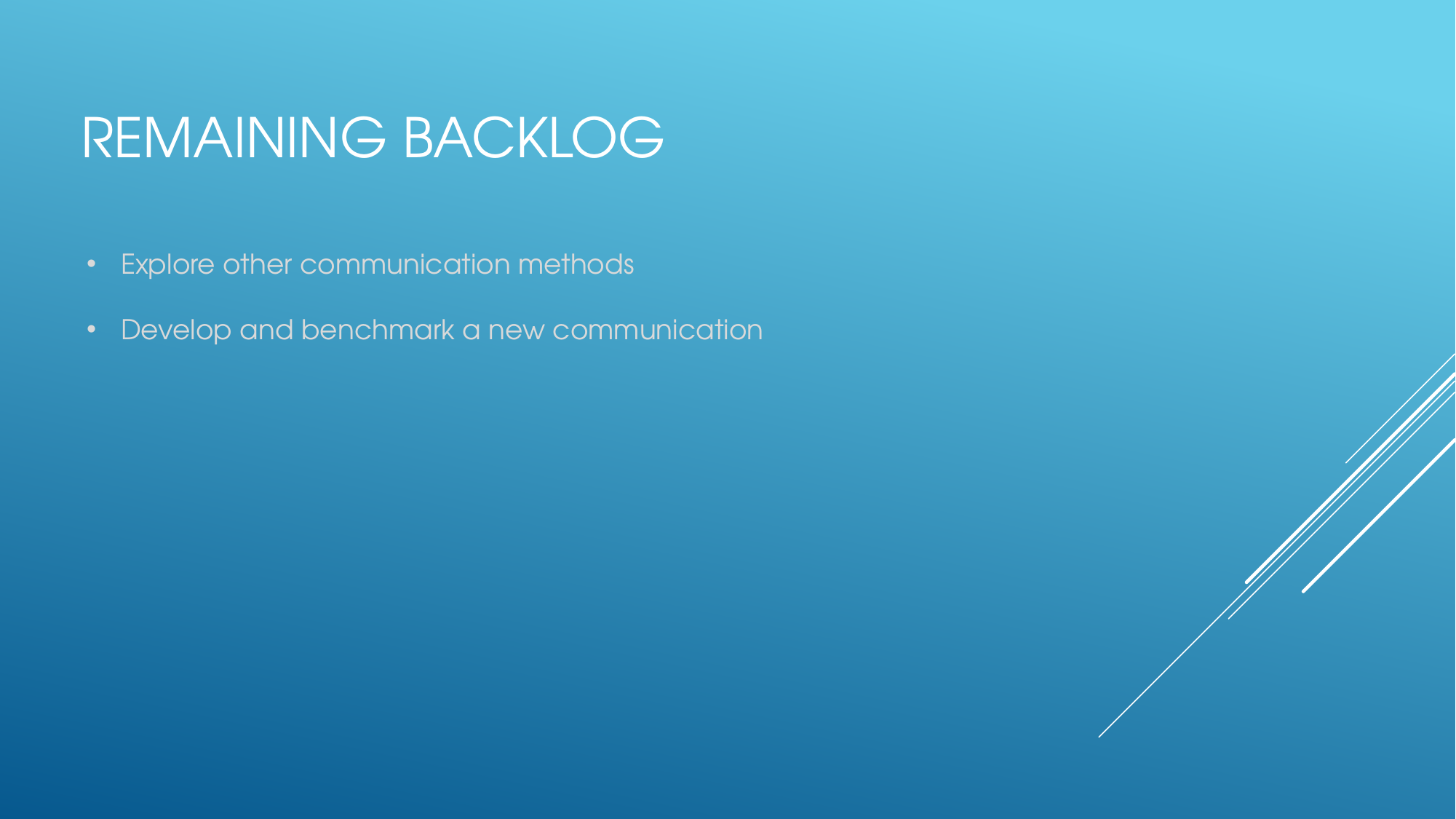

# Remaining Backlog
Explore other communication methods

Develop and benchmark a new communication